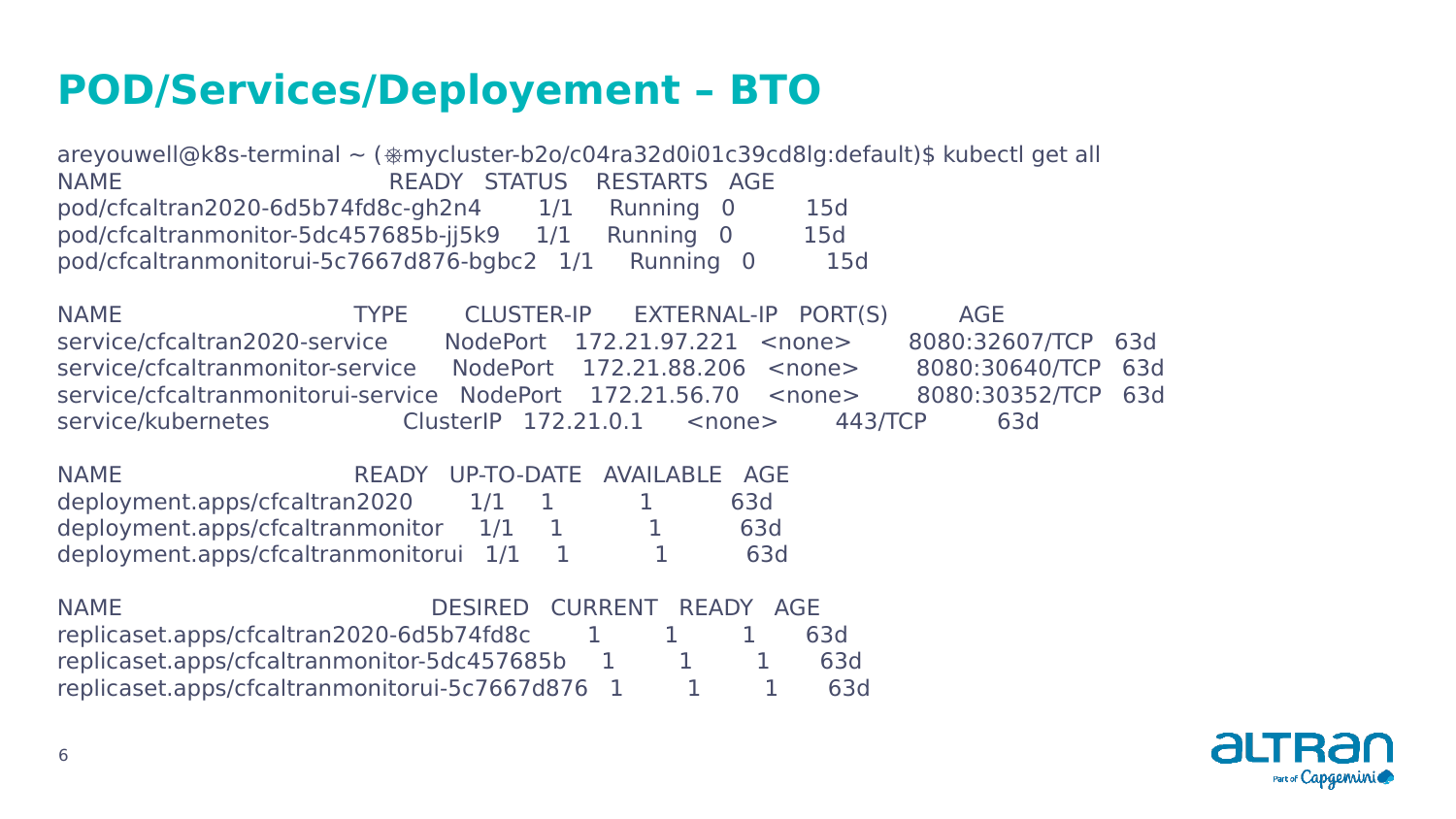

# POD/Services/Deployement – BTO
areyouwell@k8s-terminal ~ (⎈ mycluster-b2o/c04ra32d0i01c39cd8lg:default)$ kubectl get all
NAME                                      READY   STATUS    RESTARTS   AGE
pod/cfcaltran2020-6d5b74fd8c-gh2n4        1/1     Running   0          15d
pod/cfcaltranmonitor-5dc457685b-jj5k9     1/1     Running   0          15d
pod/cfcaltranmonitorui-5c7667d876-bgbc2   1/1     Running   0          15d

NAME                                 TYPE        CLUSTER-IP      EXTERNAL-IP   PORT(S)          AGE
service/cfcaltran2020-service        NodePort    172.21.97.221   <none>        8080:32607/TCP   63d
service/cfcaltranmonitor-service     NodePort    172.21.88.206   <none>        8080:30640/TCP   63d
service/cfcaltranmonitorui-service   NodePort    172.21.56.70    <none>        8080:30352/TCP   63d
service/kubernetes                   ClusterIP   172.21.0.1      <none>        443/TCP          63d

NAME                                 READY   UP-TO-DATE   AVAILABLE   AGE
deployment.apps/cfcaltran2020        1/1     1            1           63d
deployment.apps/cfcaltranmonitor     1/1     1            1           63d
deployment.apps/cfcaltranmonitorui   1/1     1            1           63d

NAME                                            DESIRED   CURRENT   READY   AGE
replicaset.apps/cfcaltran2020-6d5b74fd8c        1         1         1       63d
replicaset.apps/cfcaltranmonitor-5dc457685b     1         1         1       63d
replicaset.apps/cfcaltranmonitorui-5c7667d876   1         1         1       63d

6
Date